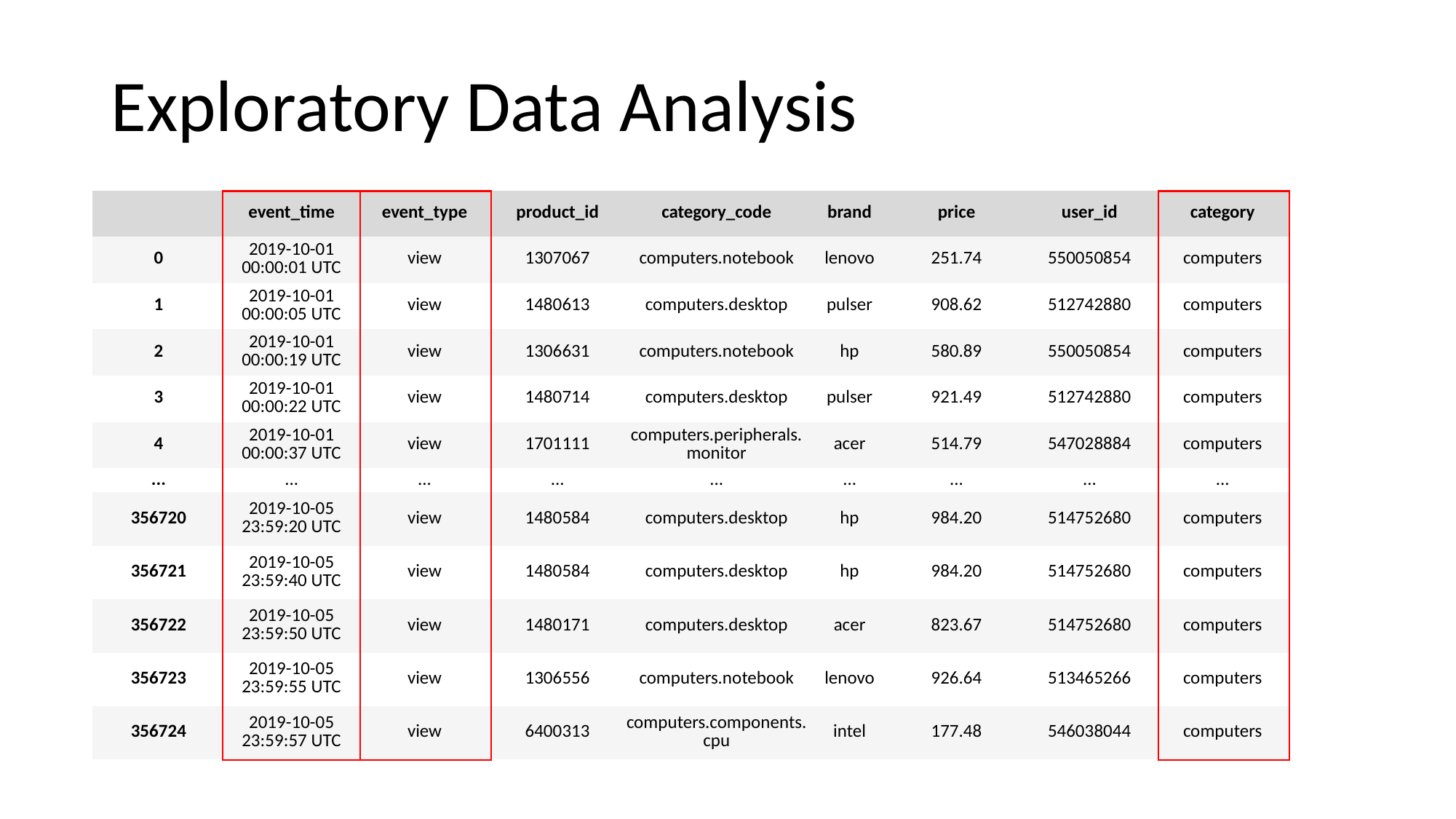

# Exploratory Data Analysis

|  | event\_time | event\_type | product\_id | category\_code | brand | price | user\_id | category |
| --- | --- | --- | --- | --- | --- | --- | --- | --- |
| 0 | 2019-10-01 00:00:01 UTC | view | 1307067 | computers.notebook | lenovo | 251.74 | 550050854 | computers |
| 1 | 2019-10-01 00:00:05 UTC | view | 1480613 | computers.desktop | pulser | 908.62 | 512742880 | computers |
| 2 | 2019-10-01 00:00:19 UTC | view | 1306631 | computers.notebook | hp | 580.89 | 550050854 | computers |
| 3 | 2019-10-01 00:00:22 UTC | view | 1480714 | computers.desktop | pulser | 921.49 | 512742880 | computers |
| 4 | 2019-10-01 00:00:37 UTC | view | 1701111 | computers.peripherals.monitor | acer | 514.79 | 547028884 | computers |
| ... | ... | ... | ... | ... | ... | ... | ... | ... |
| 356720 | 2019-10-05 23:59:20 UTC | view | 1480584 | computers.desktop | hp | 984.20 | 514752680 | computers |
| 356721 | 2019-10-05 23:59:40 UTC | view | 1480584 | computers.desktop | hp | 984.20 | 514752680 | computers |
| 356722 | 2019-10-05 23:59:50 UTC | view | 1480171 | computers.desktop | acer | 823.67 | 514752680 | computers |
| 356723 | 2019-10-05 23:59:55 UTC | view | 1306556 | computers.notebook | lenovo | 926.64 | 513465266 | computers |
| 356724 | 2019-10-05 23:59:57 UTC | view | 6400313 | computers.components.cpu | intel | 177.48 | 546038044 | computers |